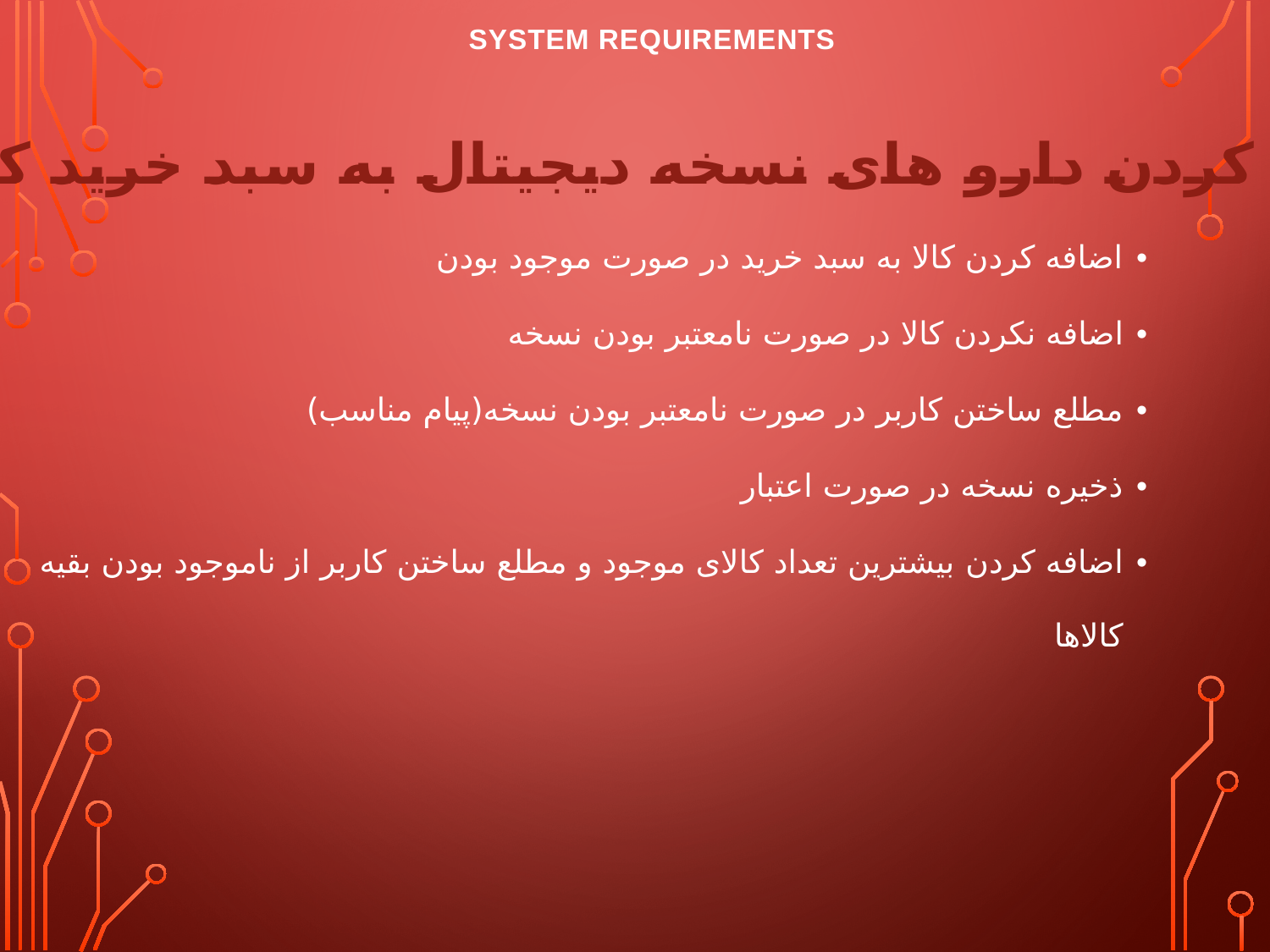

# SYSTEM REQUIREMENTS
اضافه کردن دارو های نسخه دیجیتال به سبد خرید کاربر

| اضافه کردن کالا به سبد خرید در صورت موجود بودن |
| --- |
| اضافه نکردن کالا در صورت نامعتبر بودن نسخه |
| مطلع ساختن کاربر در صورت نامعتبر بودن نسخه(پیام مناسب) |
| ذخیره نسخه در صورت اعتبار |
| اضافه کردن بیشترین تعداد کالای موجود و مطلع ساختن کاربر از ناموجود بودن بقیه کالاها |